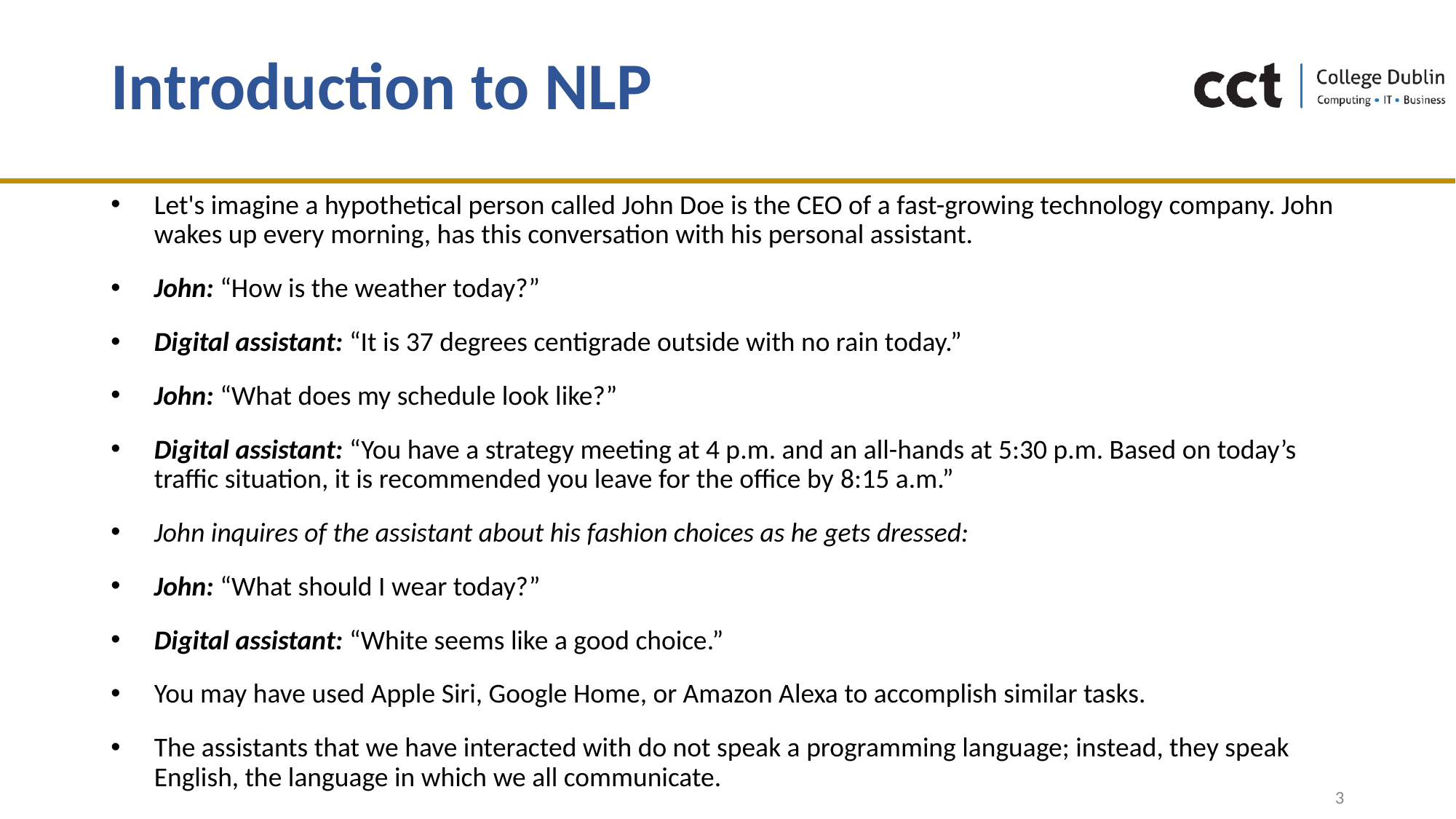

# Introduction to NLP
Let's imagine a hypothetical person called John Doe is the CEO of a fast-growing technology company. John wakes up every morning, has this conversation with his personal assistant.
John: “How is the weather today?”
Digital assistant: “It is 37 degrees centigrade outside with no rain today.”
John: “What does my schedule look like?”
Digital assistant: “You have a strategy meeting at 4 p.m. and an all-hands at 5:30 p.m. Based on today’s traffic situation, it is recommended you leave for the office by 8:15 a.m.”
John inquires of the assistant about his fashion choices as he gets dressed:
John: “What should I wear today?”
Digital assistant: “White seems like a good choice.”
You may have used Apple Siri, Google Home, or Amazon Alexa to accomplish similar tasks.
The assistants that we have interacted with do not speak a programming language; instead, they speak English, the language in which we all communicate.
3